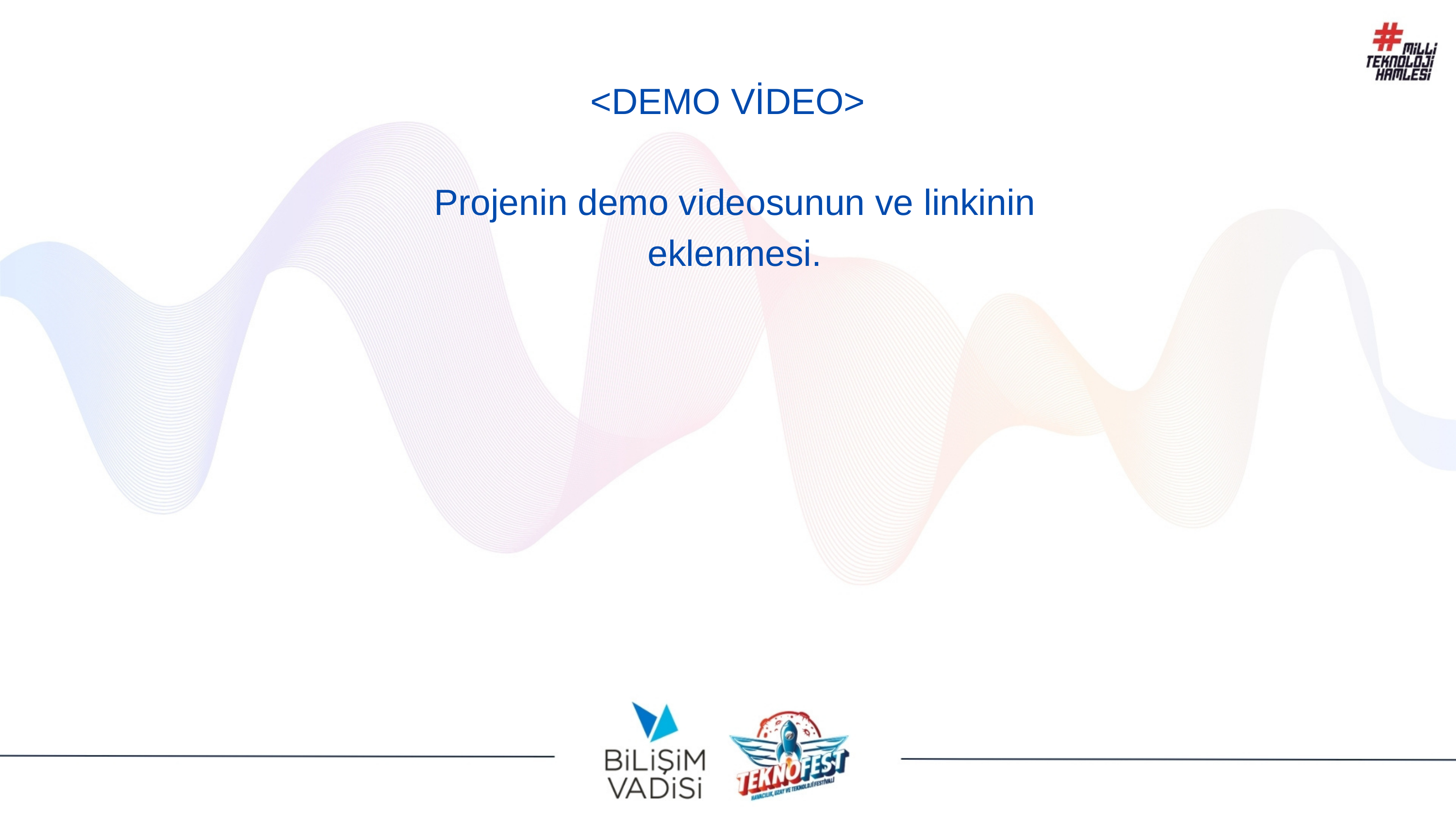

<DEMO VİDEO>
Projenin demo videosunun ve linkinin eklenmesi.